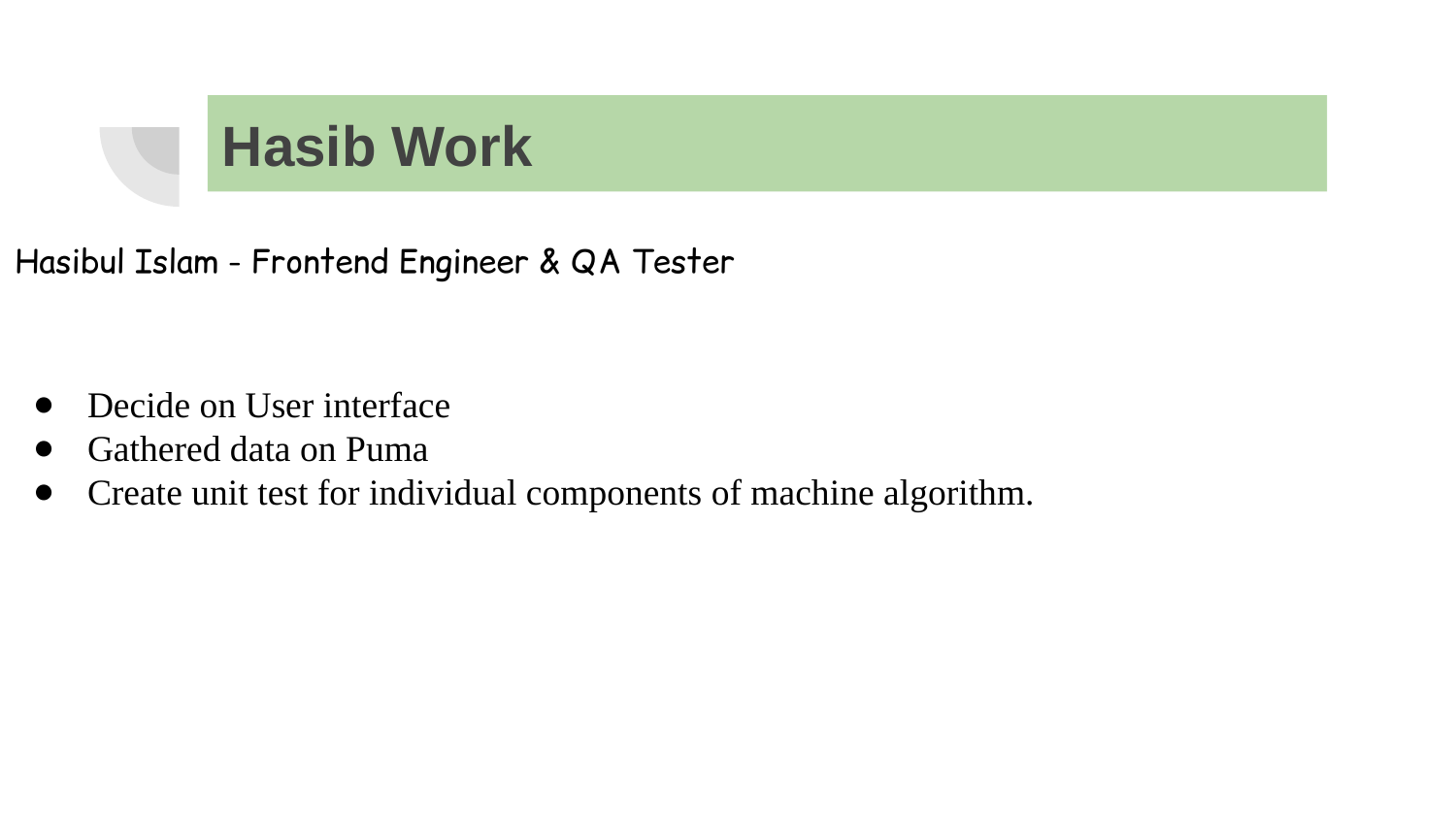

# Hasib Work

Hasibul Islam - Frontend Engineer & QA Tester

Decide on User interface
Gathered data on Puma
Create unit test for individual components of machine algorithm.